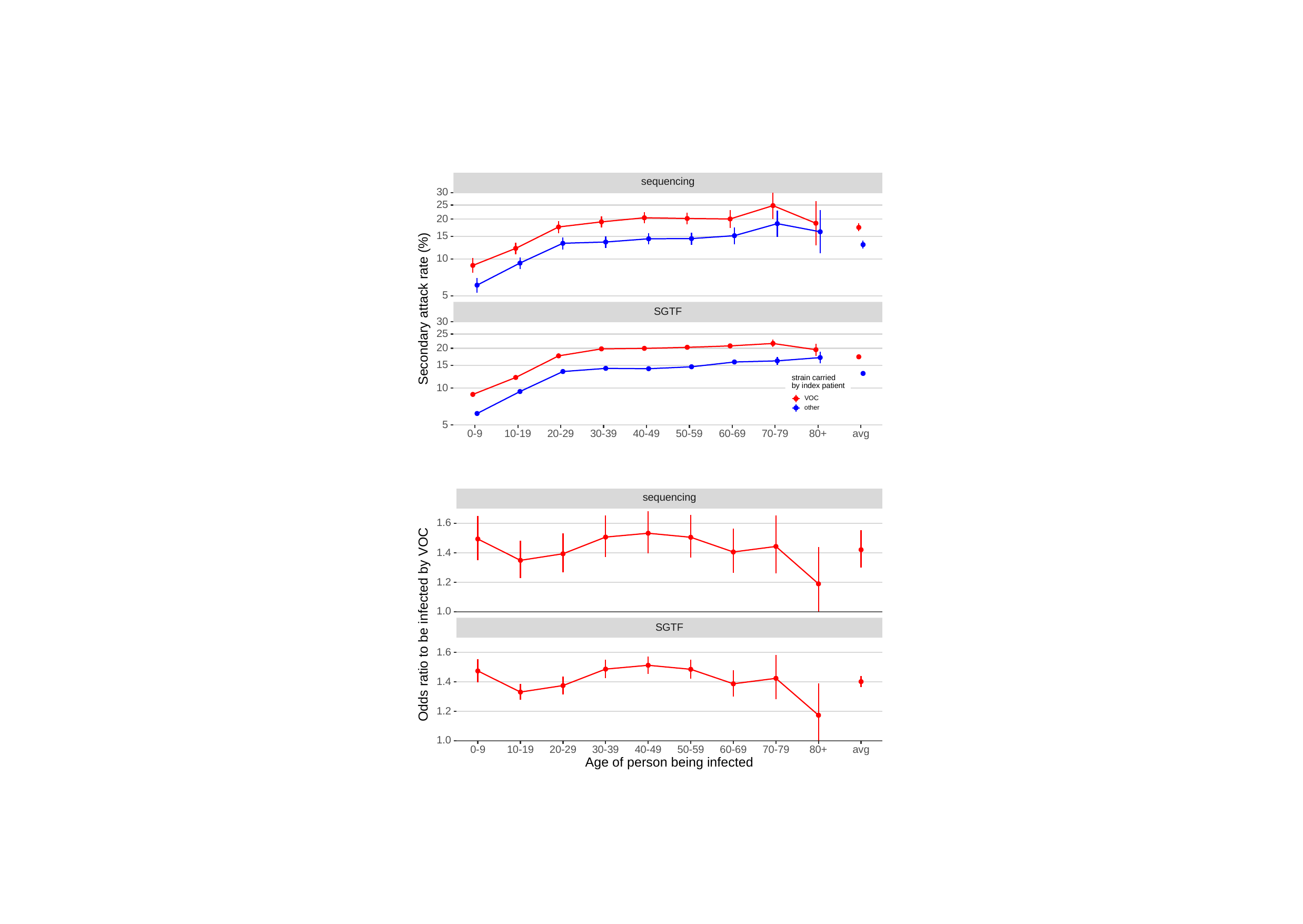

sequencing
30

25

20

15

10

5

Secondary attack rate (%)
SGTF
30

25

20

15

strain carried

by index patient
10

VOC

other

5

avg
30-39
0-9
10-19
20-29
40-49
50-59
60-69
70-79
80+

sequencing

1.6

1.4

1.2

1.0

Odds ratio to be infected by VOC
SGTF
1.6

1.4

1.2

1.0

avg
30-39
0-9
10-19
20-29
40-49
50-59
60-69
70-79
80+
Age of person being infected